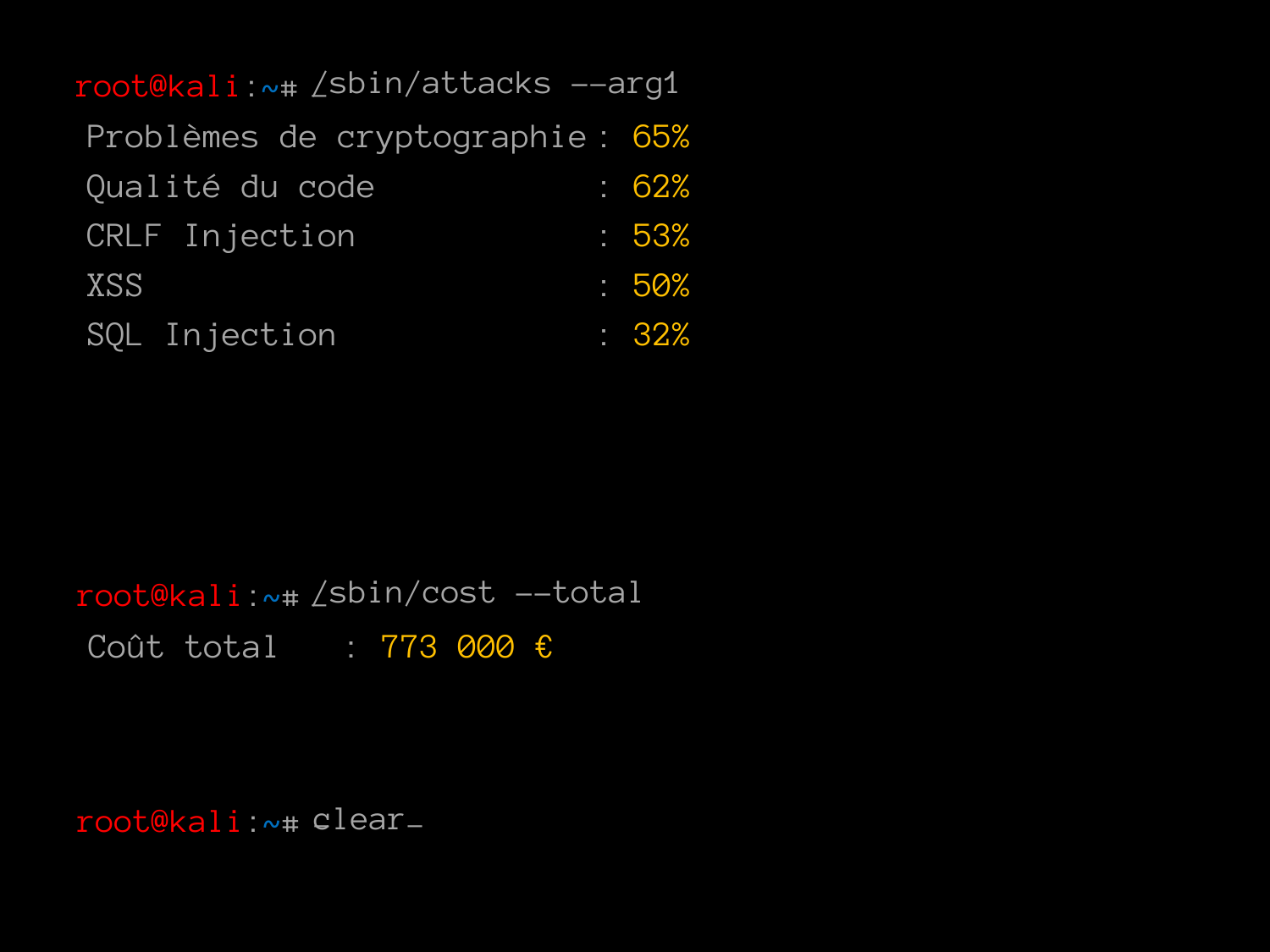

/sbin/attacks -–arg1
root@kali:~#
_
Problèmes de cryptographie	: 65%
Qualité du code 		: 62%
CRLF Injection 		: 53%
XSS 				: 50%
SQL Injection			: 32%

/sbin/cost --total
_
root@kali:~#
Coût total	: 773 000 €

_
_
clear
root@kali:~#